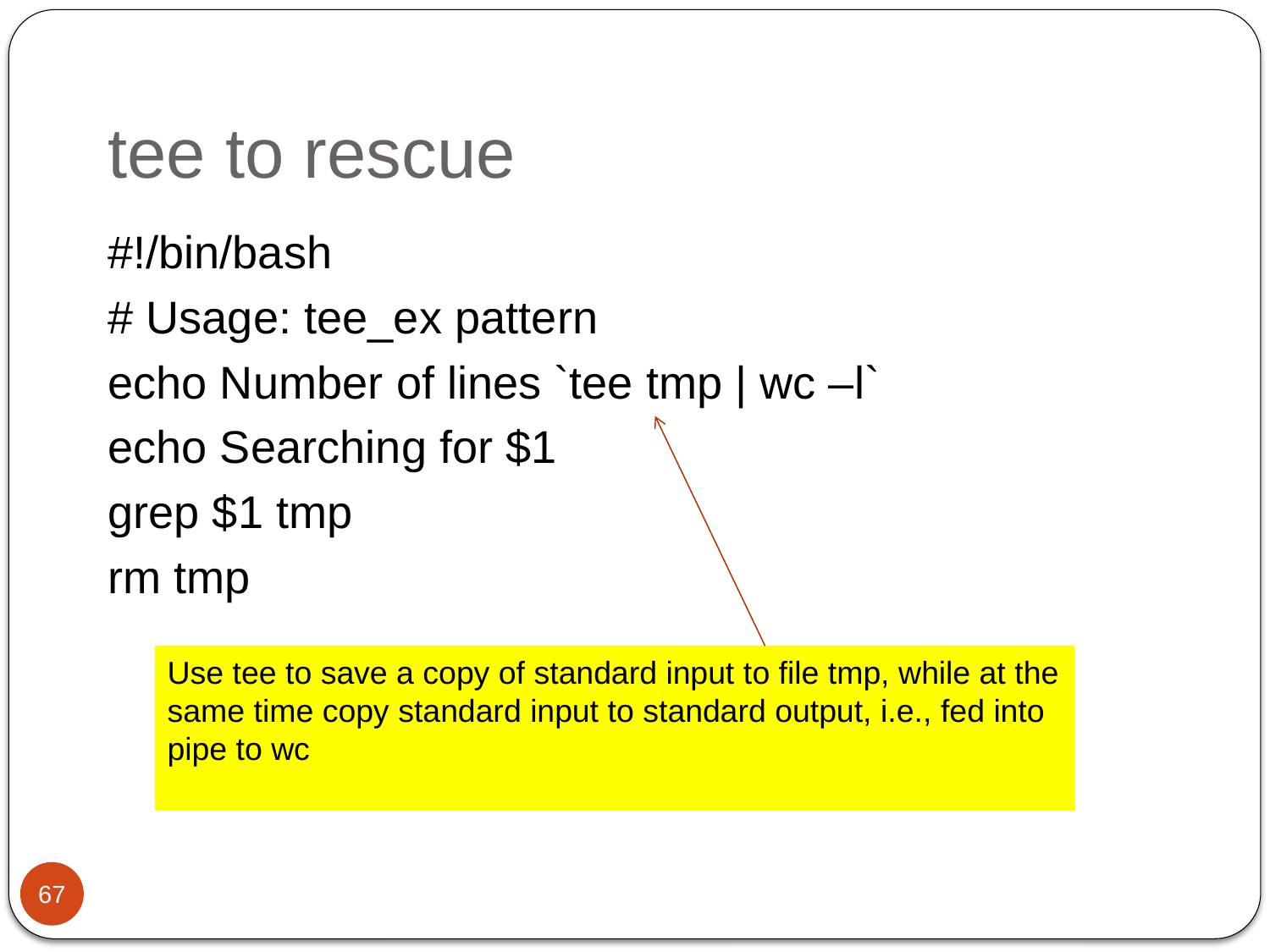

# tee to rescue
#!/bin/bash
# Usage: tee_ex pattern
echo Number of lines `tee tmp | wc –l`
echo Searching for $1
grep $1 tmp
rm tmp
Use tee to save a copy of standard input to file tmp, while at the same time copy standard input to standard output, i.e., fed into pipe to wc

67